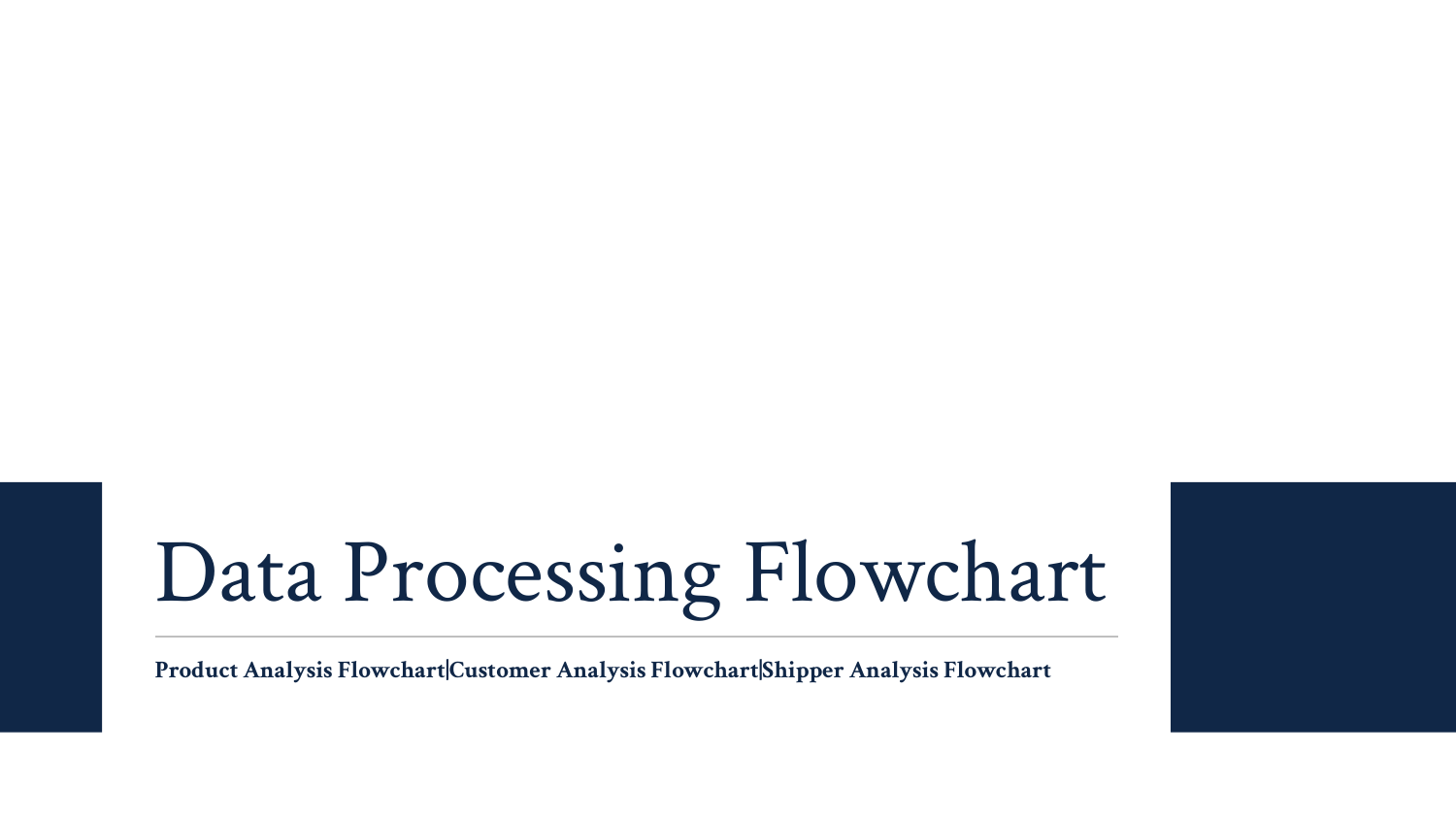

Data Processing Flowchart
Product Analysis Flowchart|Customer Analysis Flowchart|Shipper Analysis Flowchart